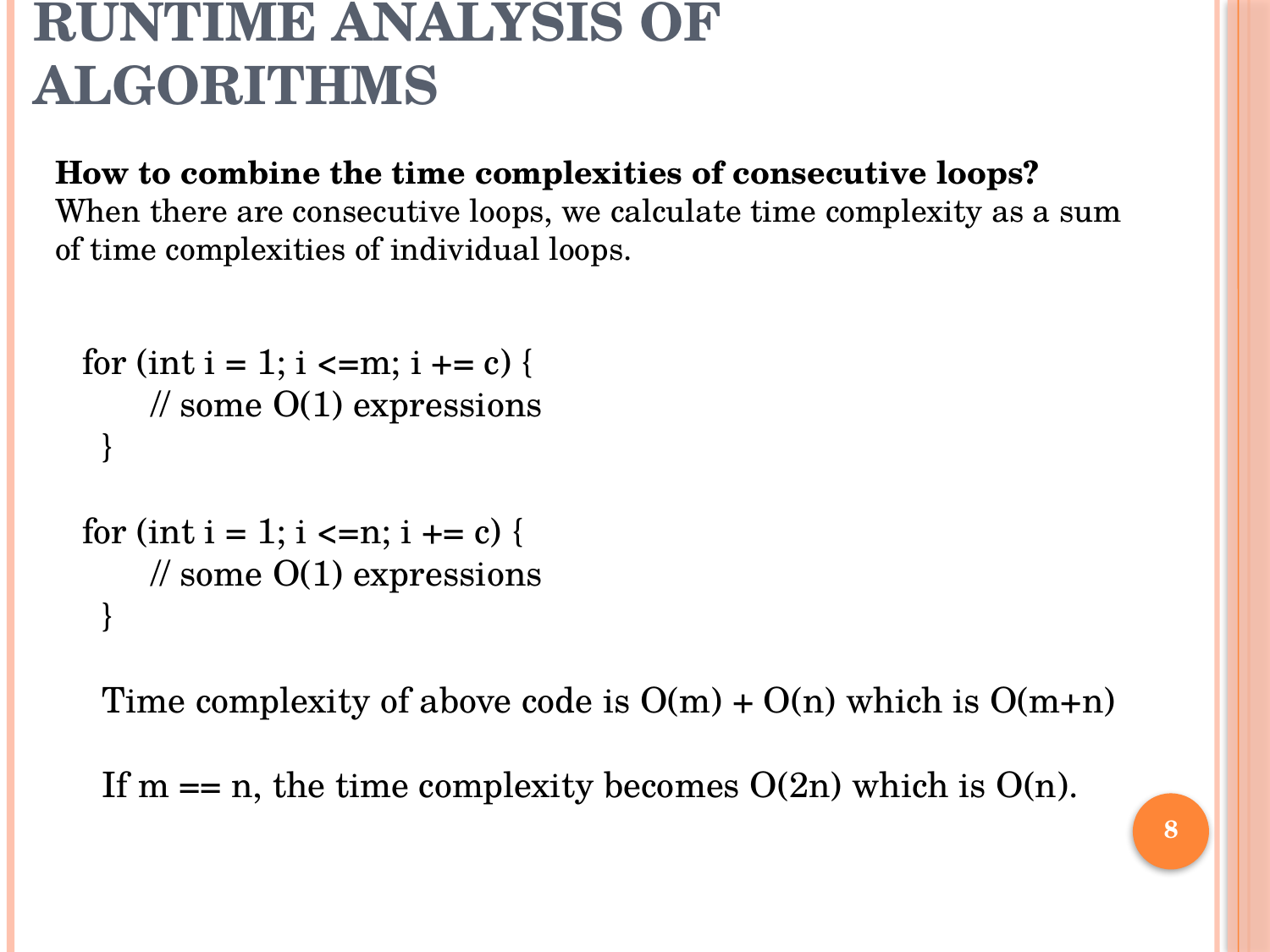

# Runtime Analysis of Algorithms

How to combine the time complexities of consecutive loops? 
When there are consecutive loops, we calculate time complexity as a sum of time complexities of individual loops.

 for (int i = 1; i <=m; i += c) {
        // some O(1) expressions
   }

 for (int i = 1; i <=n; i += c) {
        // some O(1) expressions
   }

   Time complexity of above code is O(m) + O(n) which is O(m+n)

   If m == n, the time complexity becomes O(2n) which is O(n).

8